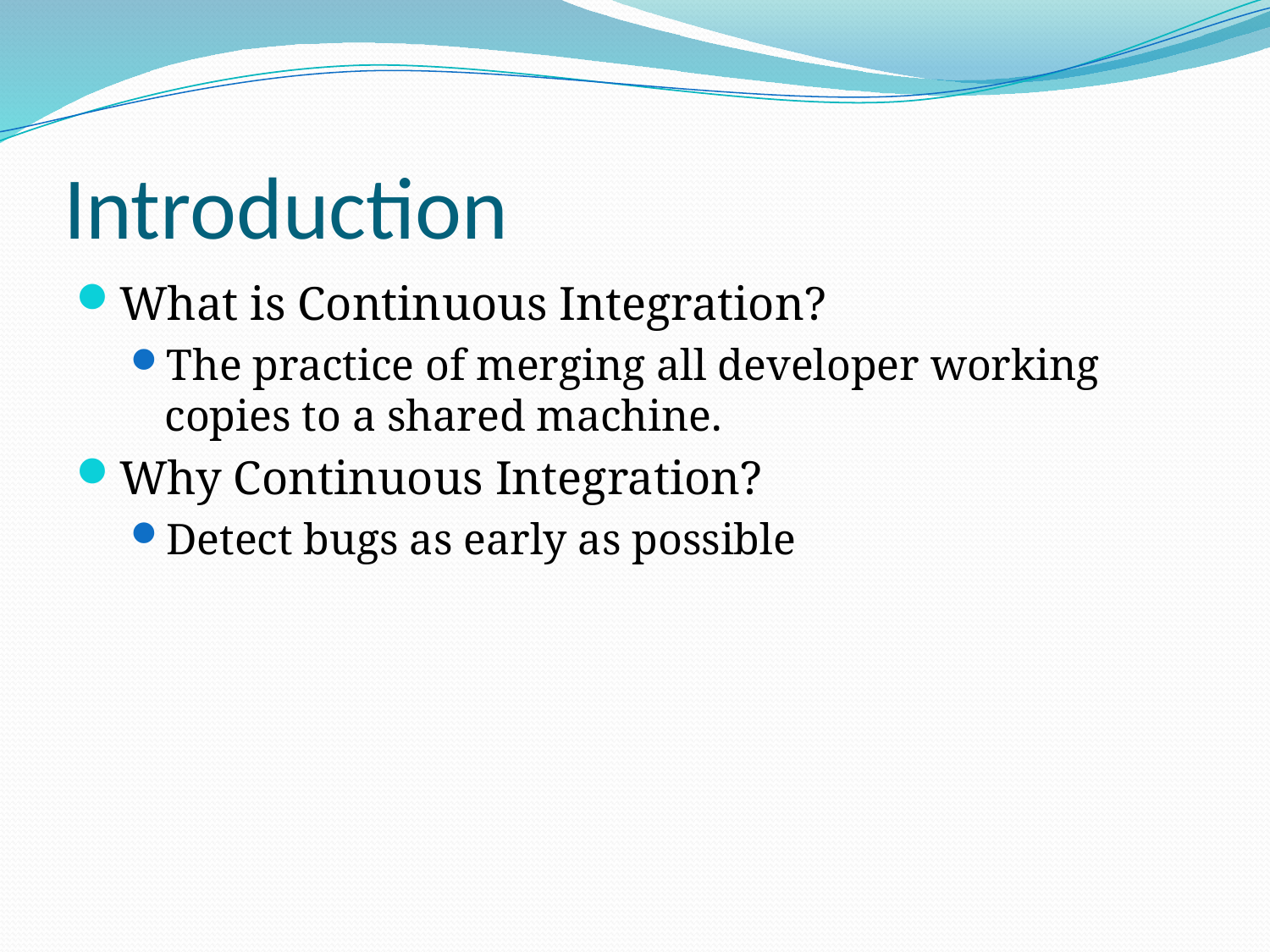

# Introduction
What is Continuous Integration?
The practice of merging all developer working copies to a shared machine.
Why Continuous Integration?
Detect bugs as early as possible